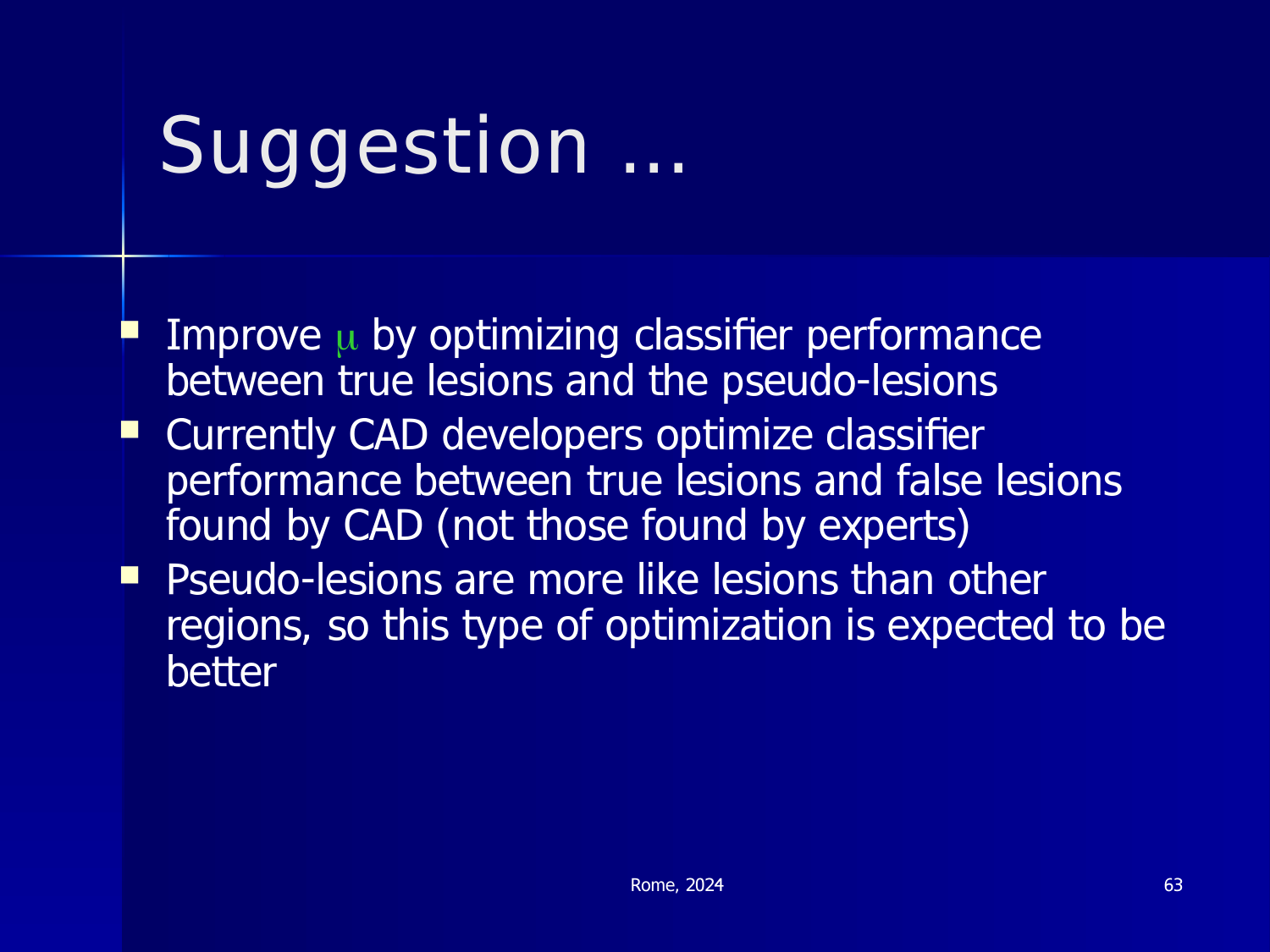

# Suggestion ...
Improve μ by optimizing classifier performance between true lesions and the pseudo-lesions
Currently CAD developers optimize classifier performance between true lesions and false lesions found by CAD (not those found by experts)
Pseudo-lesions are more like lesions than other regions, so this type of optimization is expected to be better
Rome, 2024
63